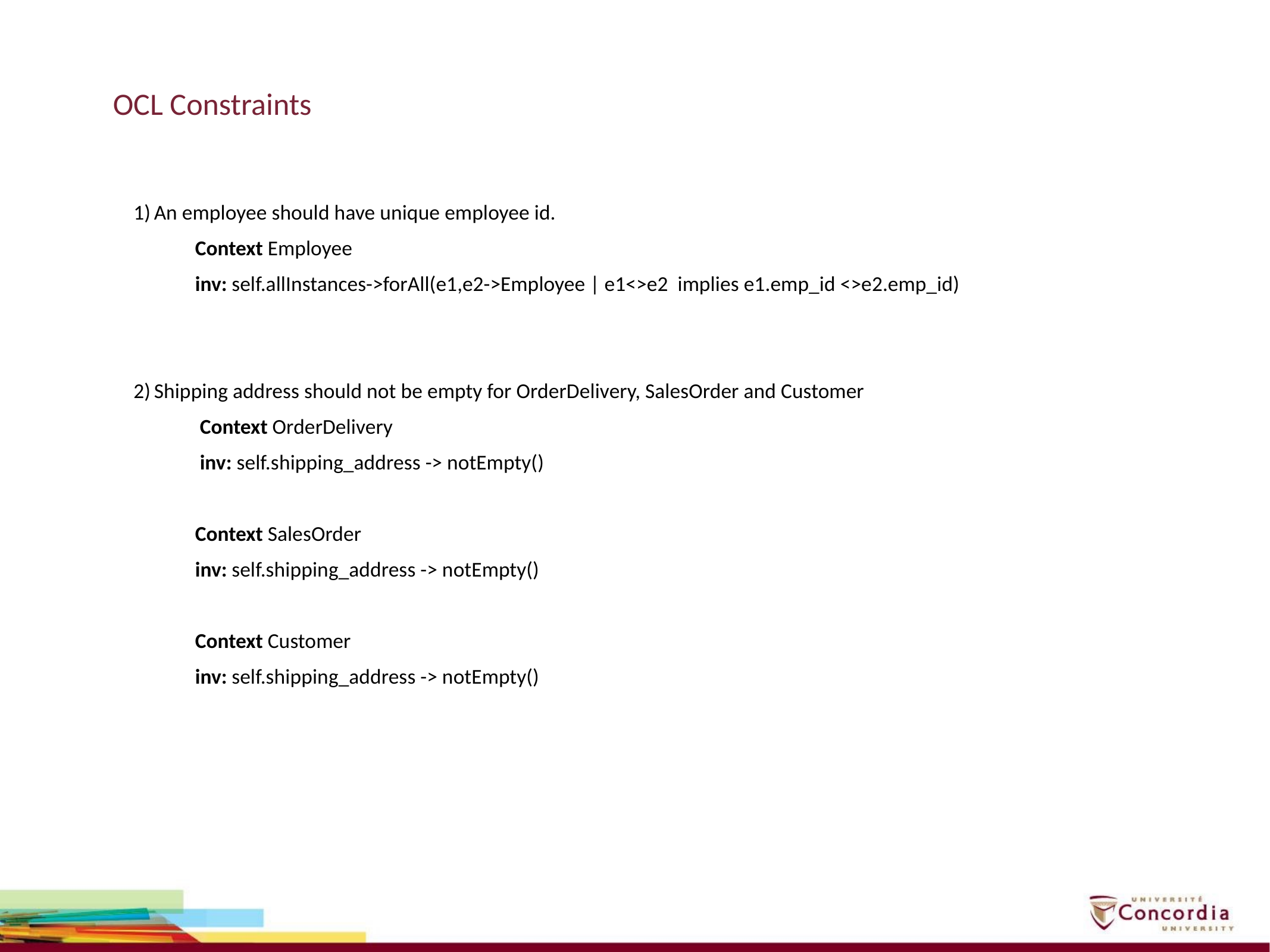

# OCL Constraints
An employee should have unique employee id.
Context Employee
inv: self.allInstances->forAll(e1,e2->Employee | e1<>e2  implies e1.emp_id <>e2.emp_id)

Shipping address should not be empty for OrderDelivery, SalesOrder and Customer
 Context OrderDelivery
 inv: self.shipping_address -> notEmpty()

Context SalesOrder
inv: self.shipping_address -> notEmpty()

Context Customer
inv: self.shipping_address -> notEmpty()